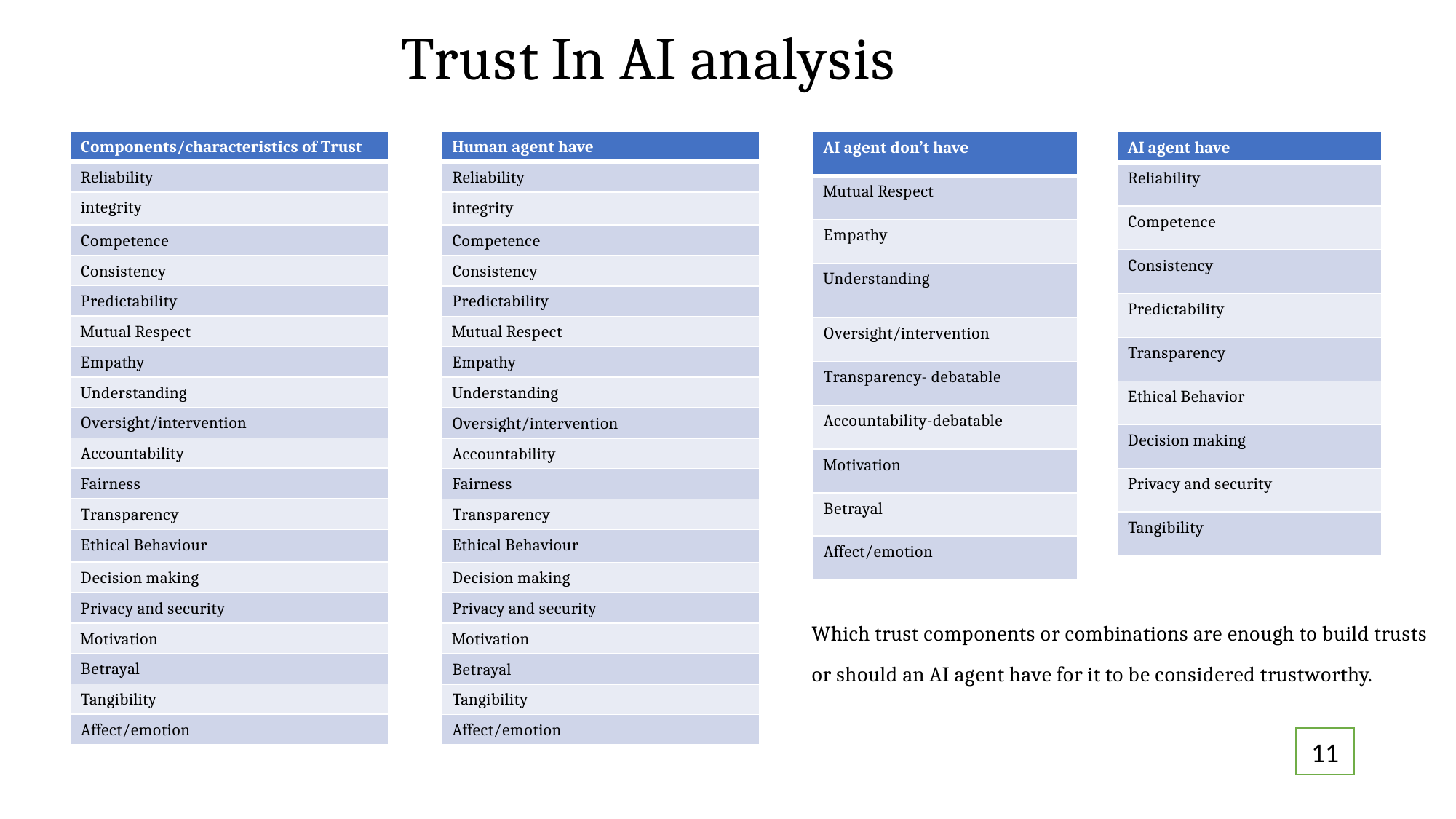

Trust In AI analysis
| Components/characteristics of Trust |
| --- |
| Reliability |
| integrity |
| Competence |
| Consistency |
| Predictability |
| Mutual Respect |
| Empathy |
| Understanding |
| Oversight/intervention |
| Accountability |
| Fairness |
| Transparency |
| Ethical Behaviour |
| Decision making |
| Privacy and security |
| Motivation |
| Betrayal |
| Tangibility |
| Affect/emotion |
| Human agent have |
| --- |
| Reliability |
| integrity |
| Competence |
| Consistency |
| Predictability |
| Mutual Respect |
| Empathy |
| Understanding |
| Oversight/intervention |
| Accountability |
| Fairness |
| Transparency |
| Ethical Behaviour |
| Decision making |
| Privacy and security |
| Motivation |
| Betrayal |
| Tangibility |
| Affect/emotion |
| AI agent don’t have |
| --- |
| Mutual Respect |
| Empathy |
| Understanding |
| Oversight/intervention |
| Transparency- debatable |
| Accountability-debatable |
| Motivation |
| Betrayal |
| Affect/emotion |
| AI agent have |
| --- |
| Reliability |
| Competence |
| Consistency |
| Predictability |
| Transparency |
| Ethical Behavior |
| Decision making |
| Privacy and security |
| Tangibility |
Which trust components or combinations are enough to build trusts or should an AI agent have for it to be considered trustworthy.
11